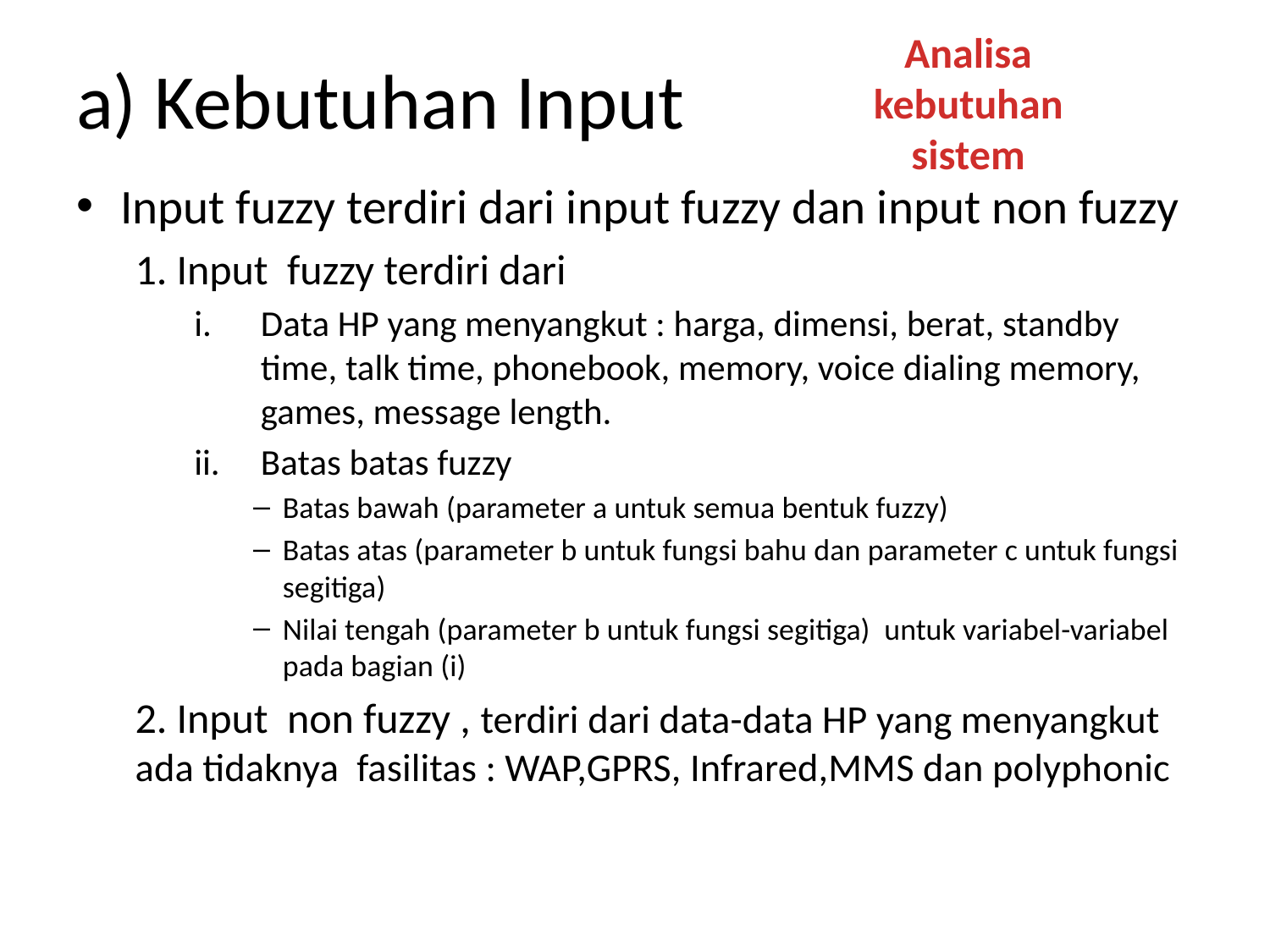

Analisa kebutuhan sistem
# a) Kebutuhan Input
Input fuzzy terdiri dari input fuzzy dan input non fuzzy
1. Input  fuzzy terdiri dari
Data HP yang menyangkut : harga, dimensi, berat, standby time, talk time, phonebook, memory, voice dialing memory, games, message length.
Batas batas fuzzy
Batas bawah (parameter a untuk semua bentuk fuzzy)
Batas atas (parameter b untuk fungsi bahu dan parameter c untuk fungsi segitiga)
Nilai tengah (parameter b untuk fungsi segitiga)  untuk variabel-variabel pada bagian (i)
2. Input  non fuzzy , terdiri dari data-data HP yang menyangkut ada tidaknya  fasilitas : WAP,GPRS, Infrared,MMS dan polyphonic